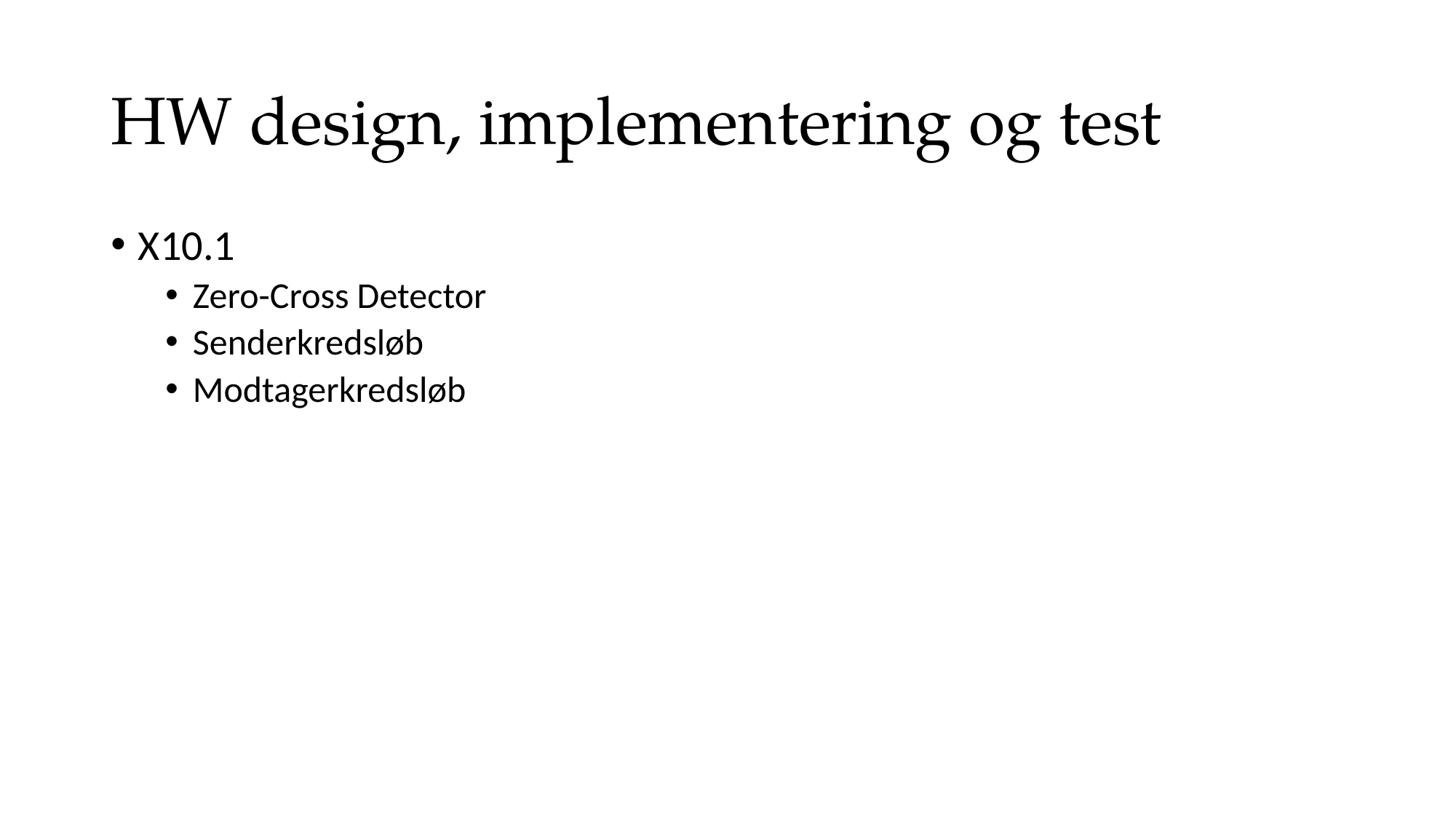

# HW design, implementering og test
X10.1
Zero-Cross Detector
Senderkredsløb
Modtagerkredsløb